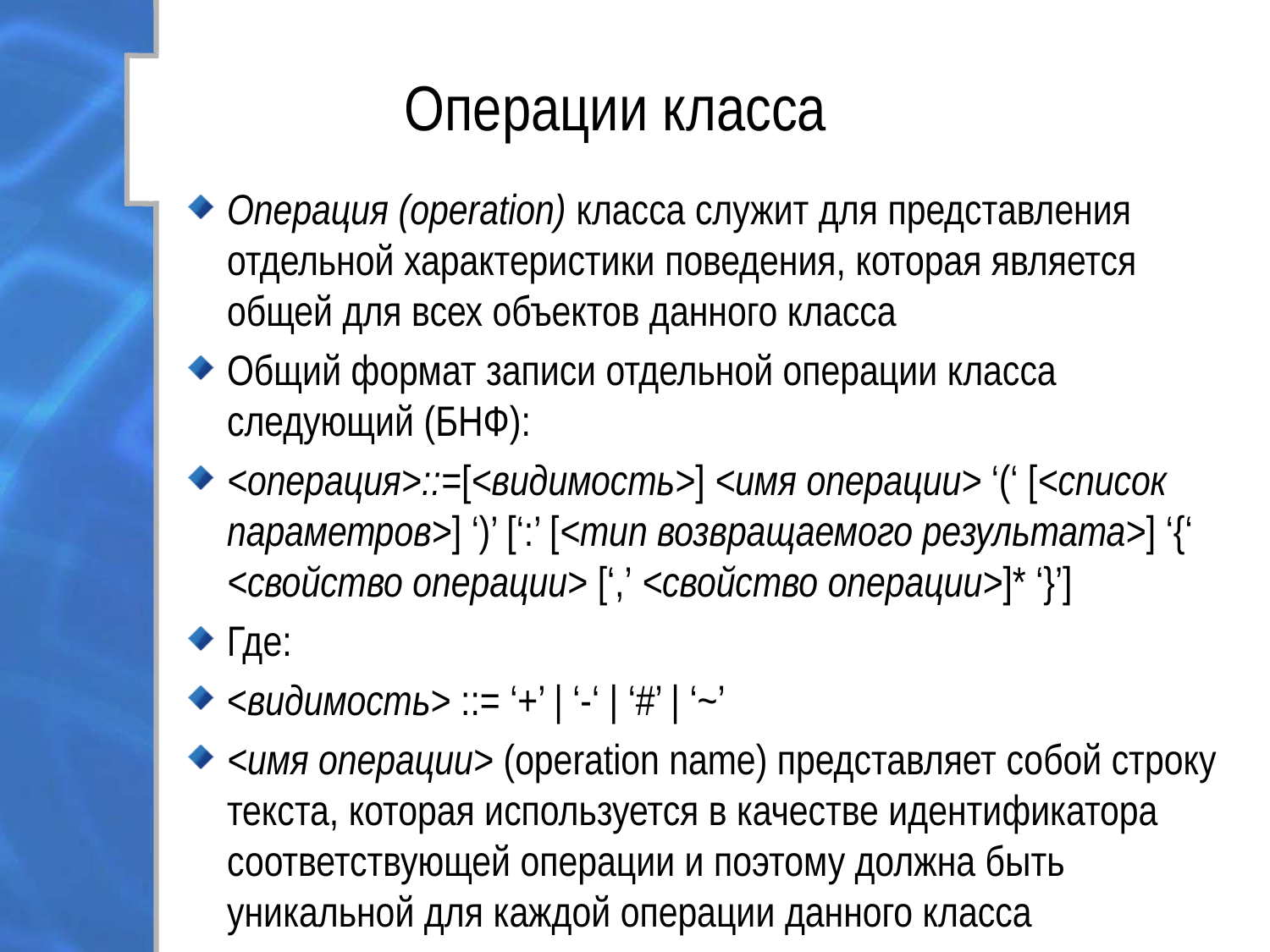

# Операции класса
Операция (operation) класса служит для представления отдельной характеристики поведения, которая является общей для всех объектов данного класса
Общий формат записи отдельной операции класса следующий (БНФ):
<операция>::=[<видимость>] <имя операции> ‘(‘ [<список  параметров>] ‘)’ [‘:’ [<тип возвращаемого результата>] ‘{‘ <свойство операции> [‘,’ <свойство операции>]* ‘}’]
Где:
<видимость> ::= ‘+’ | ‘-‘ | ‘#’ | ‘~’
<имя операции> (operation name) представляет собой строку текста, которая используется в качестве идентификатора соответствующей операции и поэтому должна быть уникальной для каждой операции данного класса